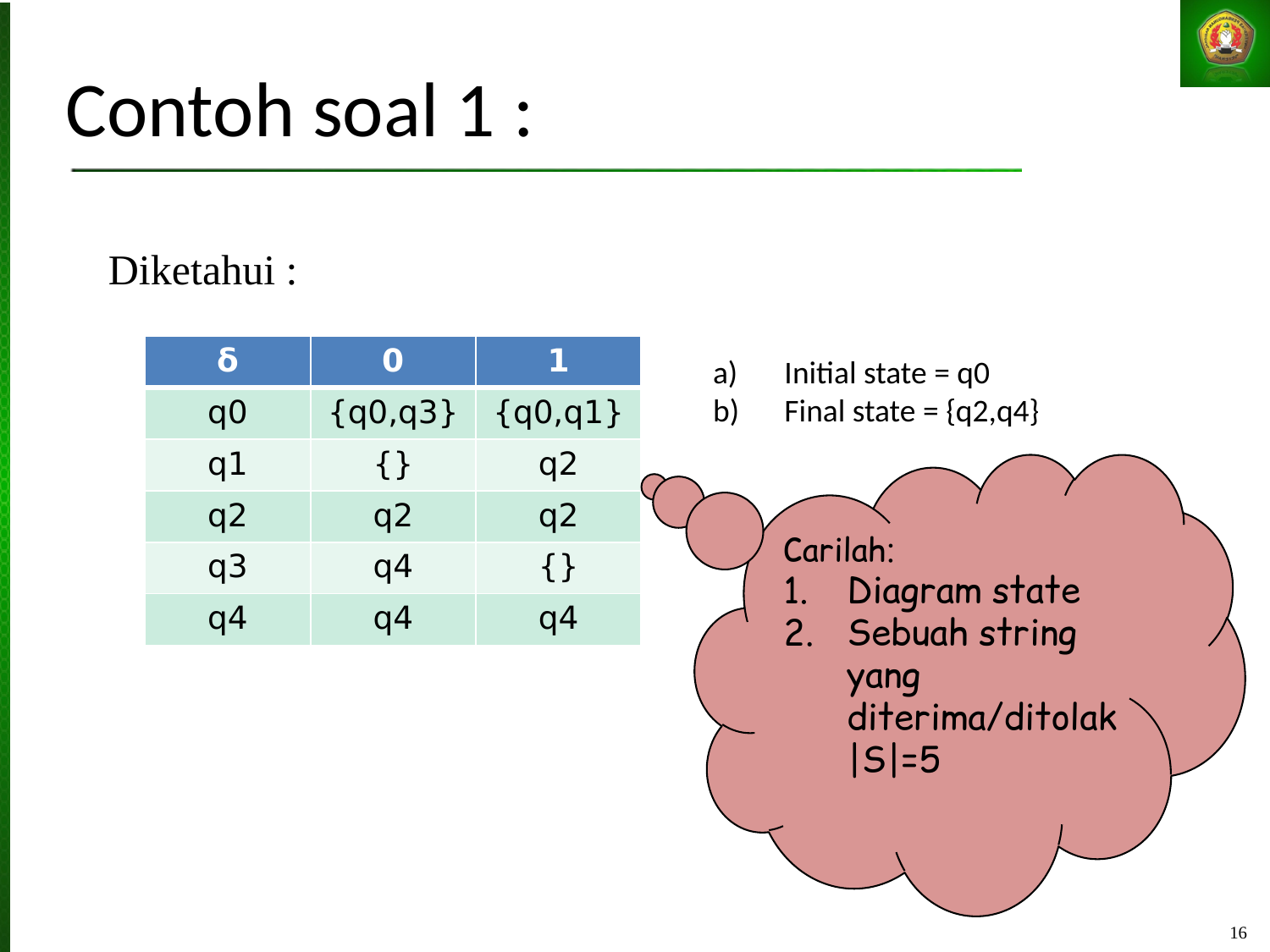

# Contoh soal 1 :
Diketahui :
| δ | 0 | 1 |
| --- | --- | --- |
| q0 | {q0,q3} | {q0,q1} |
| q1 | {} | q2 |
| q2 | q2 | q2 |
| q3 | q4 | {} |
| q4 | q4 | q4 |
Initial state = q0
Final state = {q2,q4}
Carilah:
Diagram state
Sebuah string yang diterima/ditolak |S|=5

16